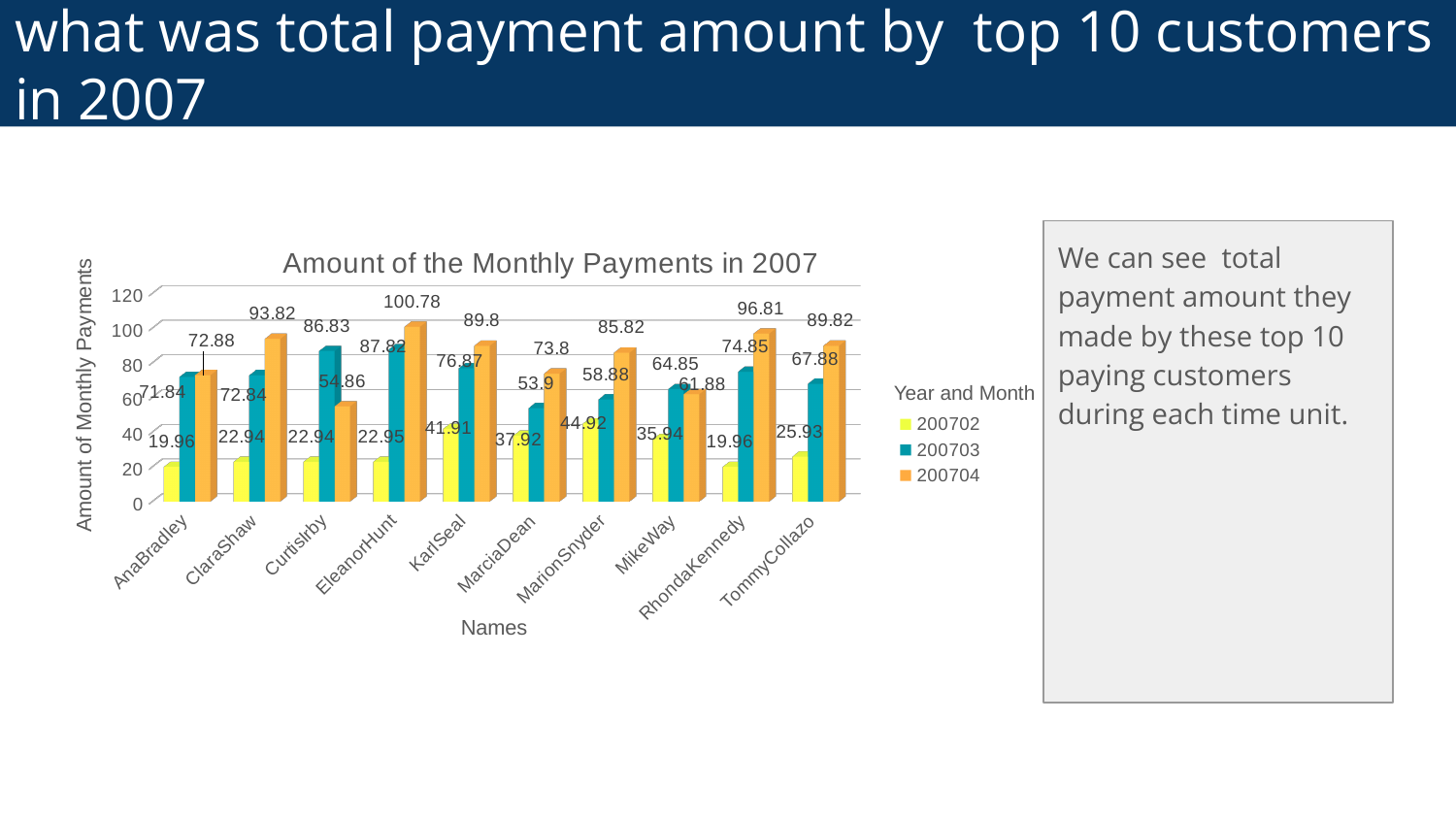

# what was total payment amount by  top 10 customers in 2007

[unsupported chart]

We can see  total payment amount they made by these top 10 paying customers during each time unit.
Amount of Monthly Payments
Year and Month
Names